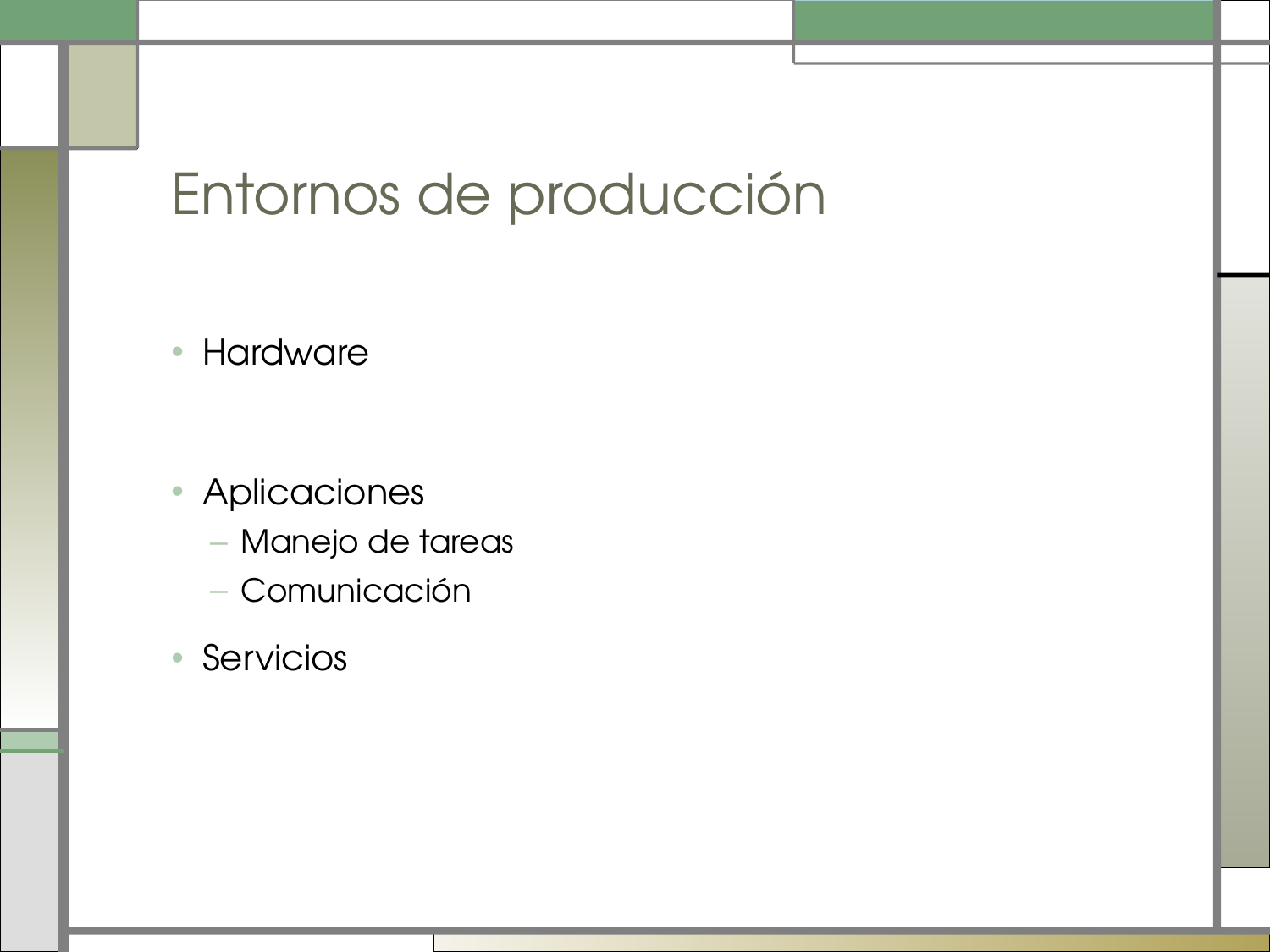

# Entornos de producción

Hardware

Aplicaciones
Manejo de tareas
Comunicación
Servicios